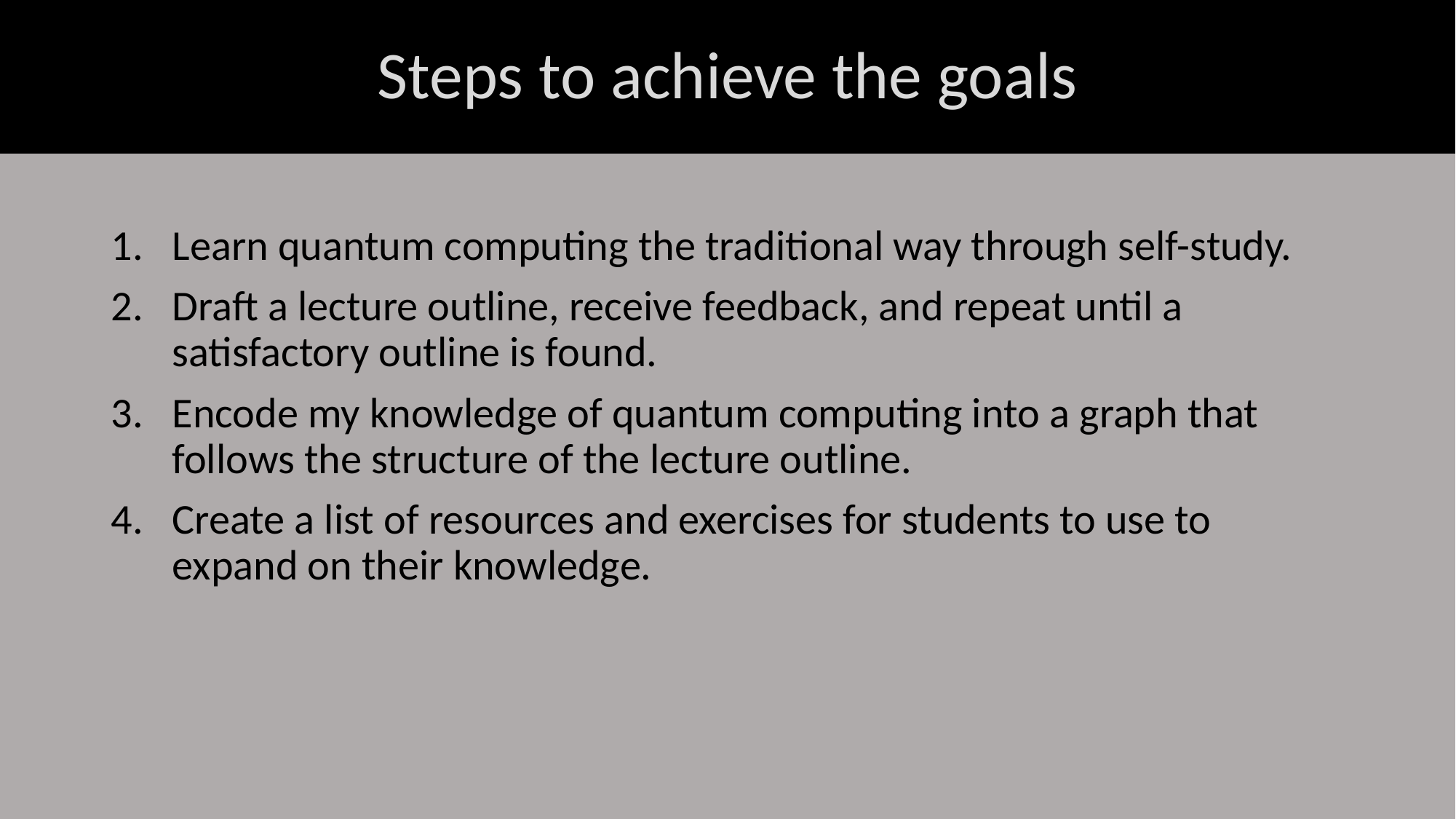

Steps to achieve the goals
Learn quantum computing the traditional way through self-study.
Draft a lecture outline, receive feedback, and repeat until a satisfactory outline is found.
Encode my knowledge of quantum computing into a graph that follows the structure of the lecture outline.
Create a list of resources and exercises for students to use to expand on their knowledge.